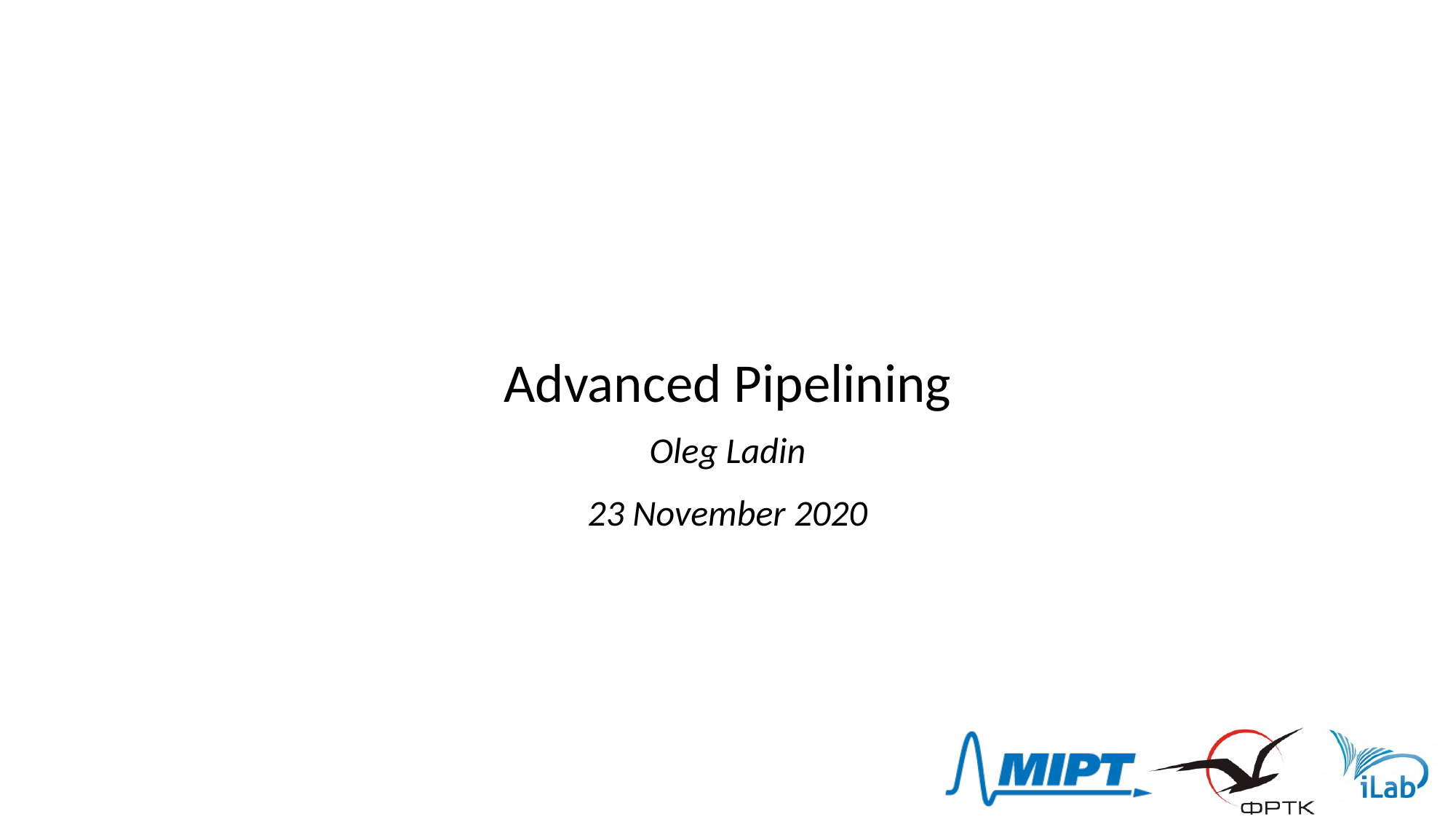

# Advanced Pipelining
Oleg Ladin
23 November 2020
1